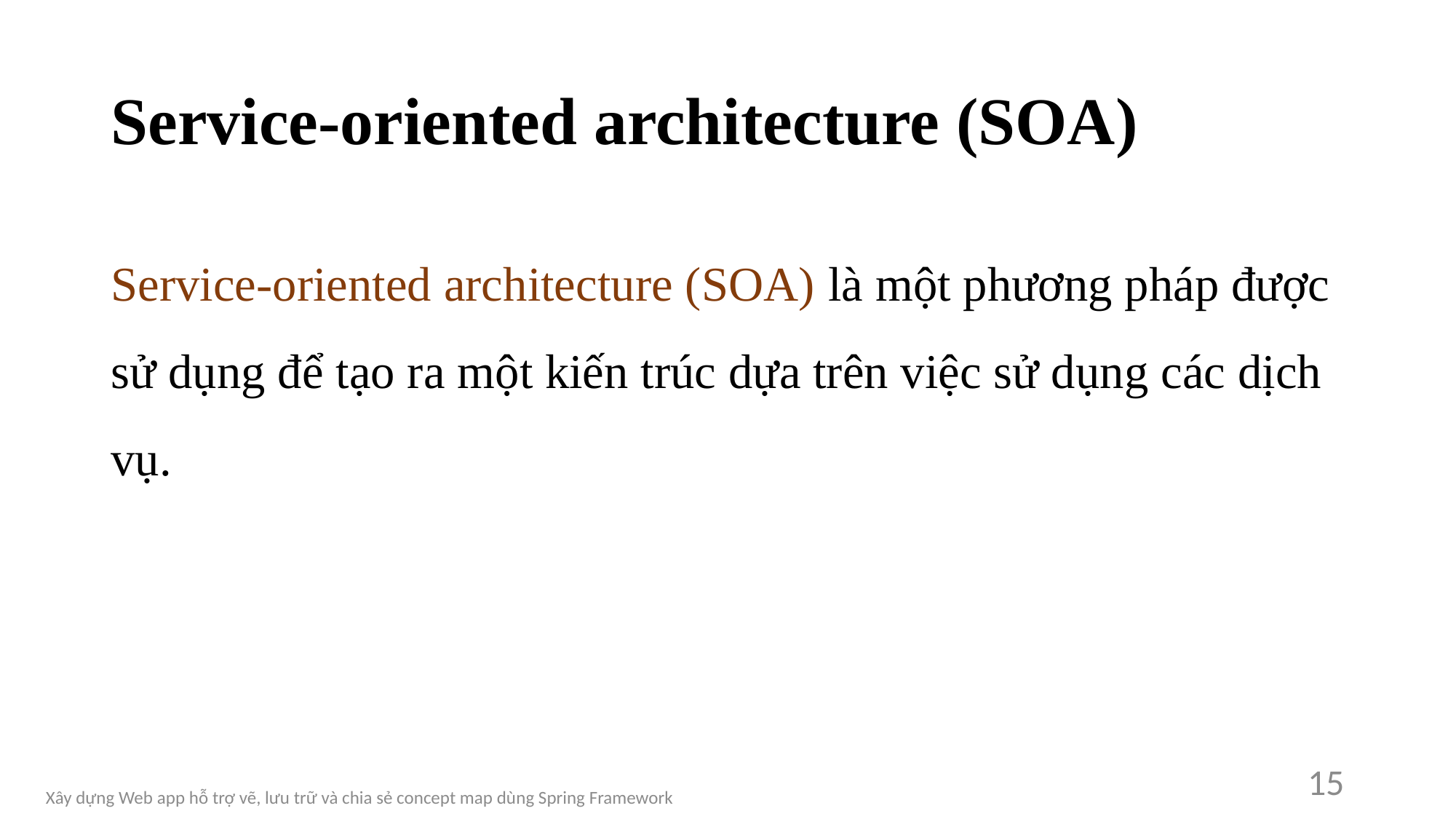

# Service-oriented architecture (SOA)
Service-oriented architecture (SOA) là một phương pháp được sử dụng để tạo ra một kiến trúc dựa trên việc sử dụng các dịch vụ.
15
Xây dựng Web app hỗ trợ vẽ, lưu trữ và chia sẻ concept map dùng Spring Framework